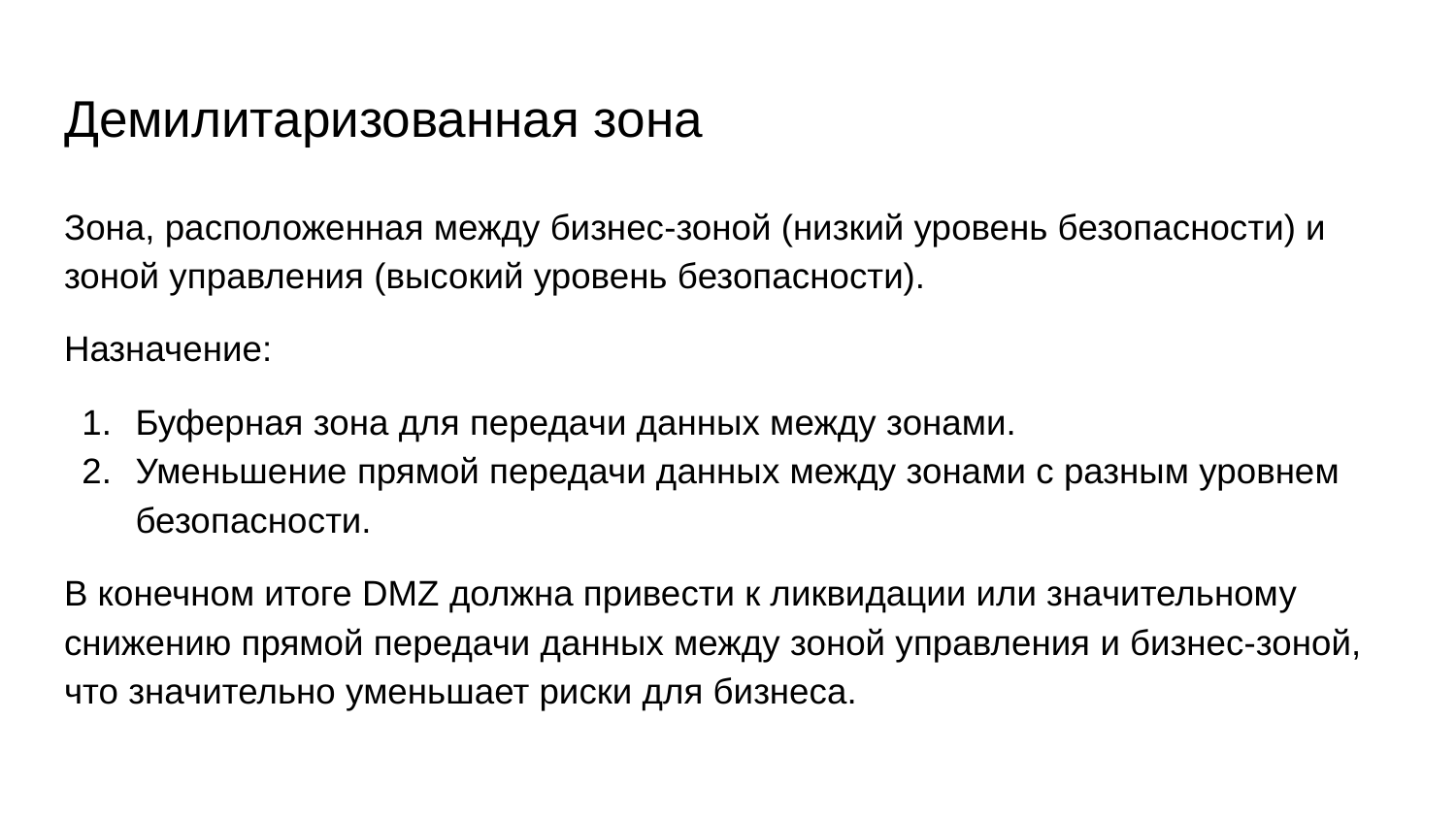

# Демилитаризованная зона
Зона, расположенная между бизнес-зоной (низкий уровень безопасности) и зоной управления (высокий уровень безопасности).
Назначение:
Буферная зона для передачи данных между зонами.
Уменьшение прямой передачи данных между зонами с разным уровнем безопасности.
В конечном итоге DMZ должна привести к ликвидации или значительному снижению прямой передачи данных между зоной управления и бизнес-зоной, что значительно уменьшает риски для бизнеса.